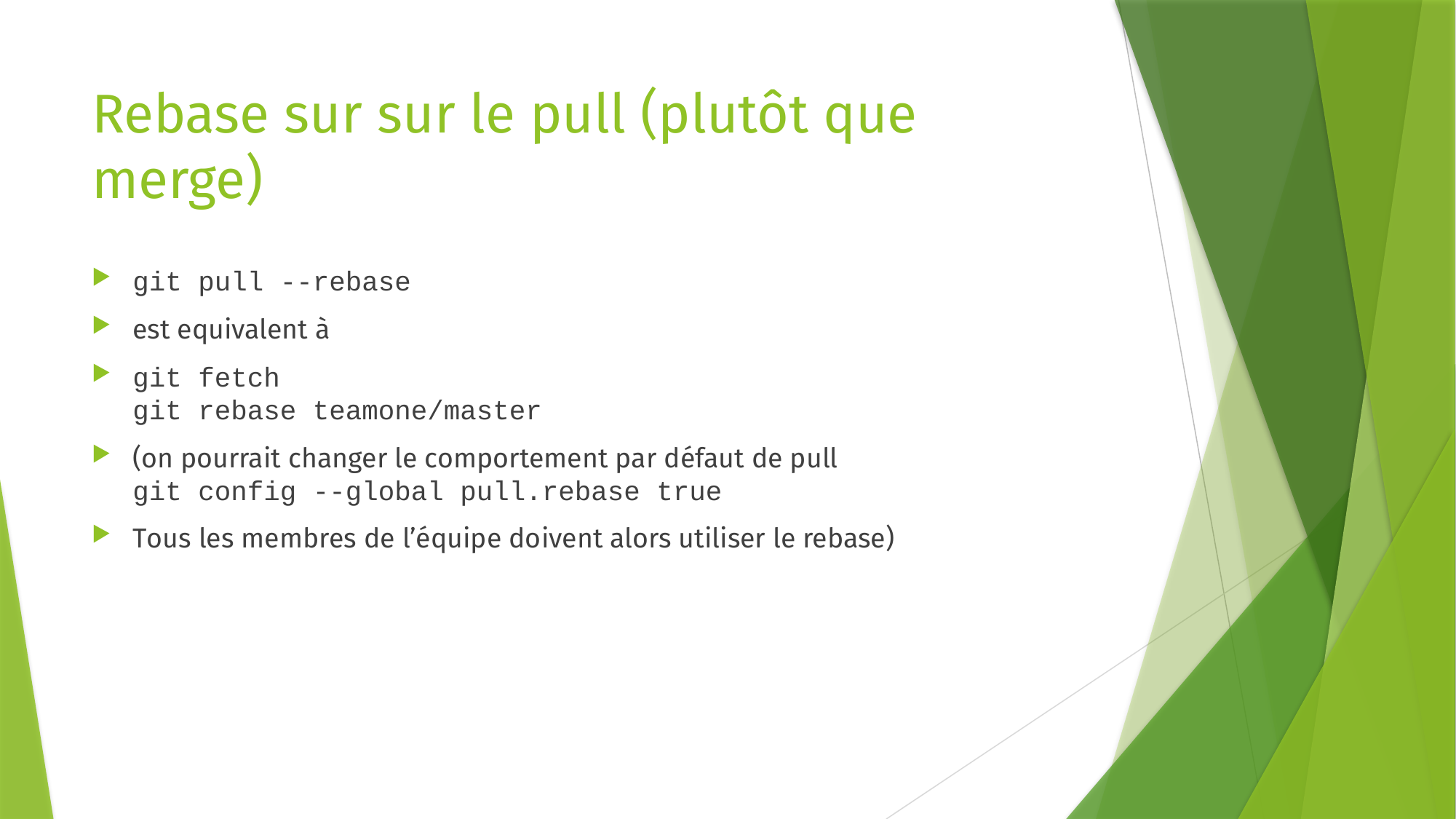

# Rebase sur sur le pull (plutôt que merge)
git pull --rebase
est equivalent à
git fetch
git rebase teamone/master
(on pourrait changer le comportement par défaut de pull
git config --global pull.rebase true
Tous les membres de l’équipe doivent alors utiliser le rebase)